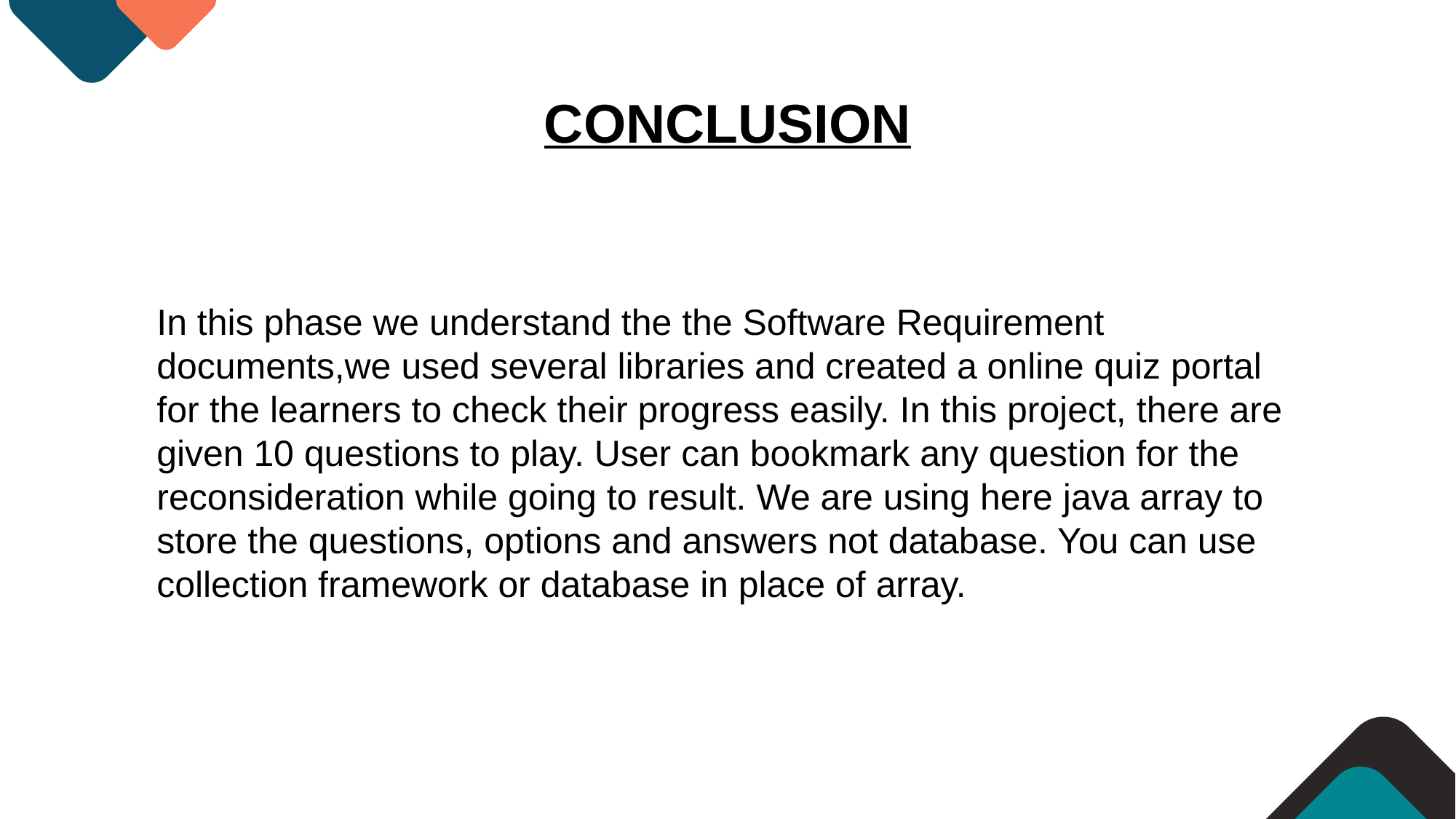

CONCLUSION
In this phase we understand the the Software Requirement documents,we used several libraries and created a online quiz portal for the learners to check their progress easily. In this project, there are given 10 questions to play. User can bookmark any question for the reconsideration while going to result. We are using here java array to store the questions, options and answers not database. You can use collection framework or database in place of array.
ENTER TITLE
Click here to add content of the text，and briefly explain your point of view.Click here to add content of the text，